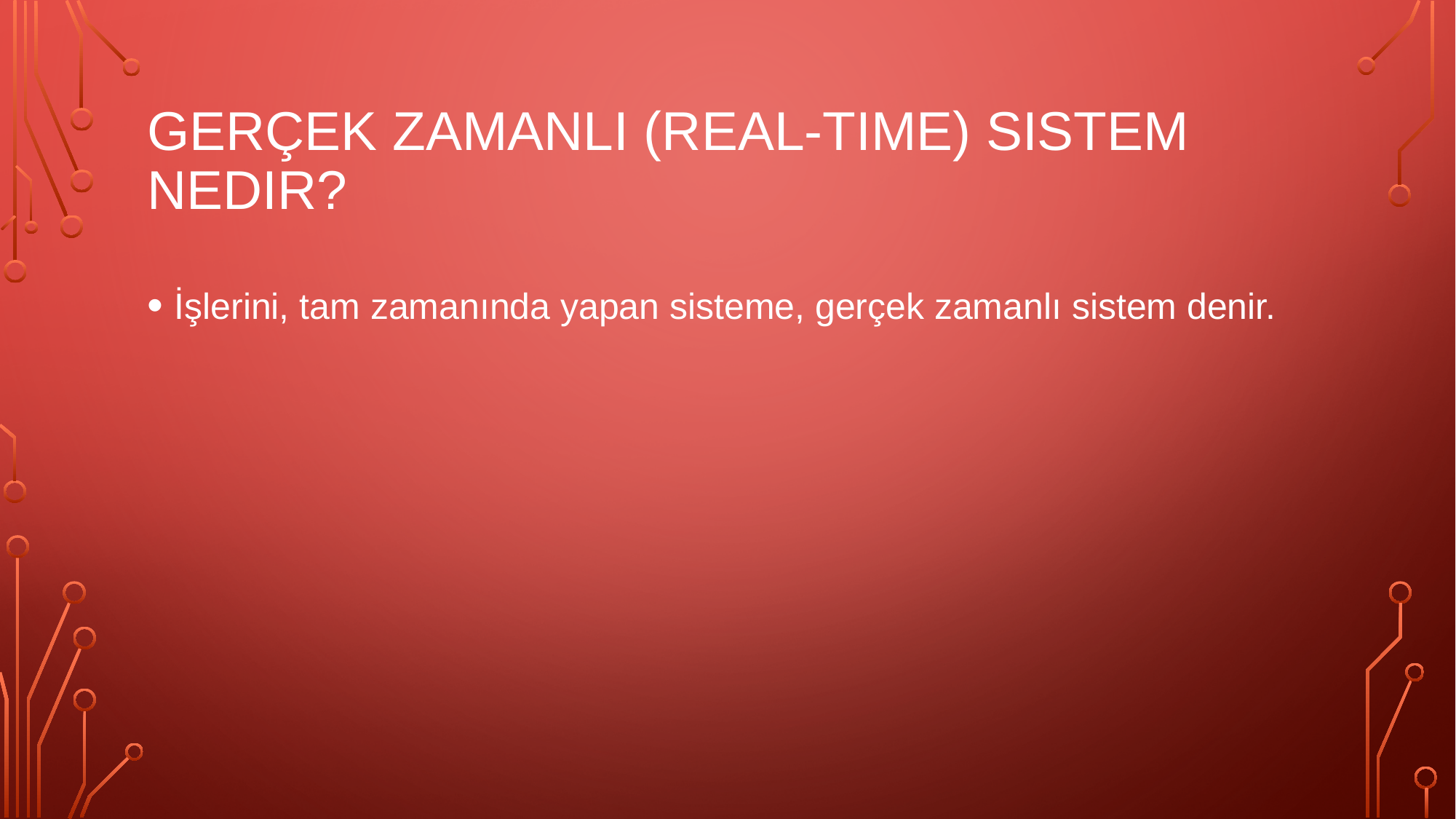

# Gerçek zamanlı (real-time) sistem nedir?
İşlerini, tam zamanında yapan sisteme, gerçek zamanlı sistem denir.